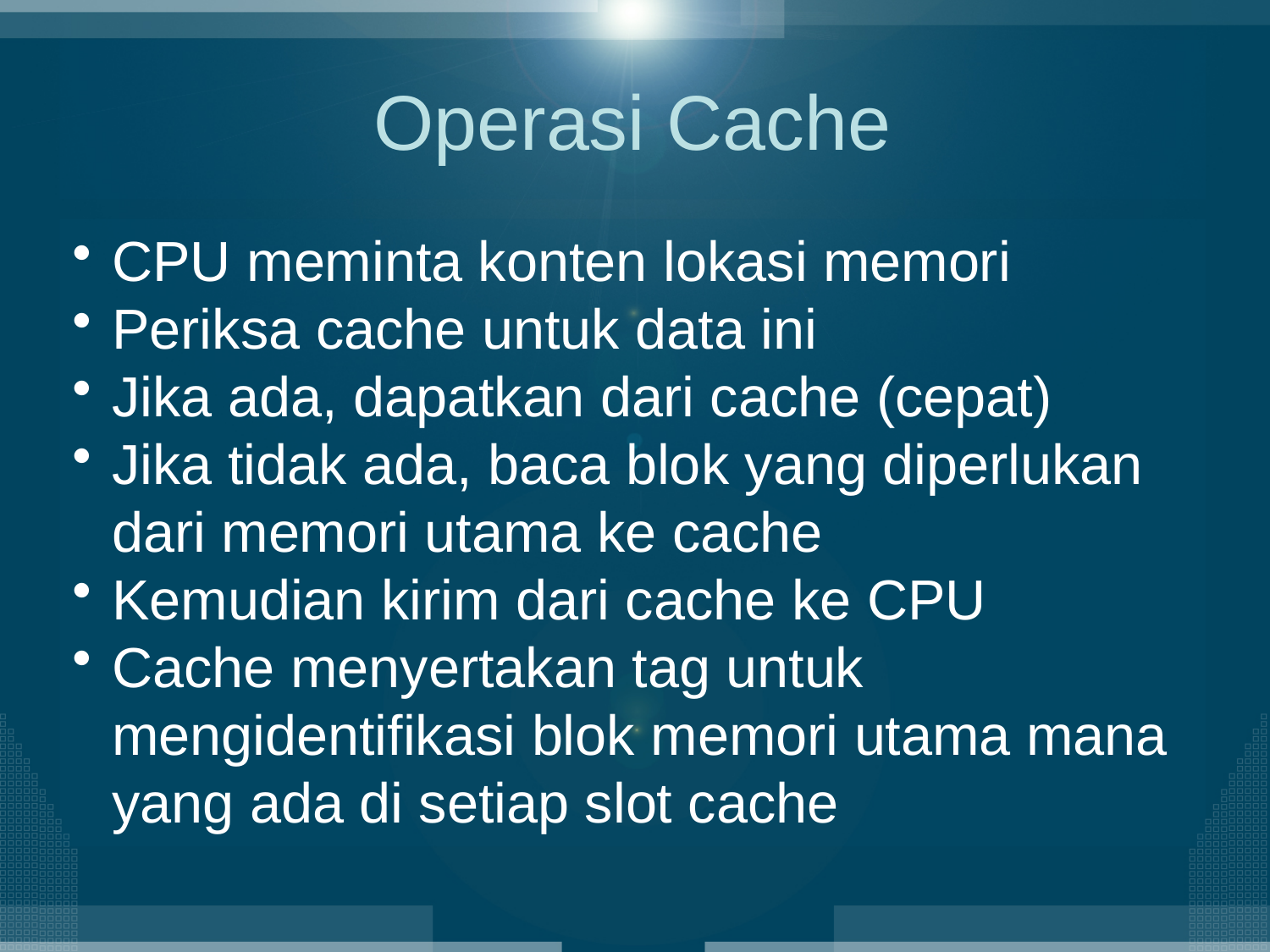

# Operasi Cache
CPU meminta konten lokasi memori
Periksa cache untuk data ini
Jika ada, dapatkan dari cache (cepat)
Jika tidak ada, baca blok yang diperlukan dari memori utama ke cache
Kemudian kirim dari cache ke CPU
Cache menyertakan tag untuk mengidentifikasi blok memori utama mana yang ada di setiap slot cache